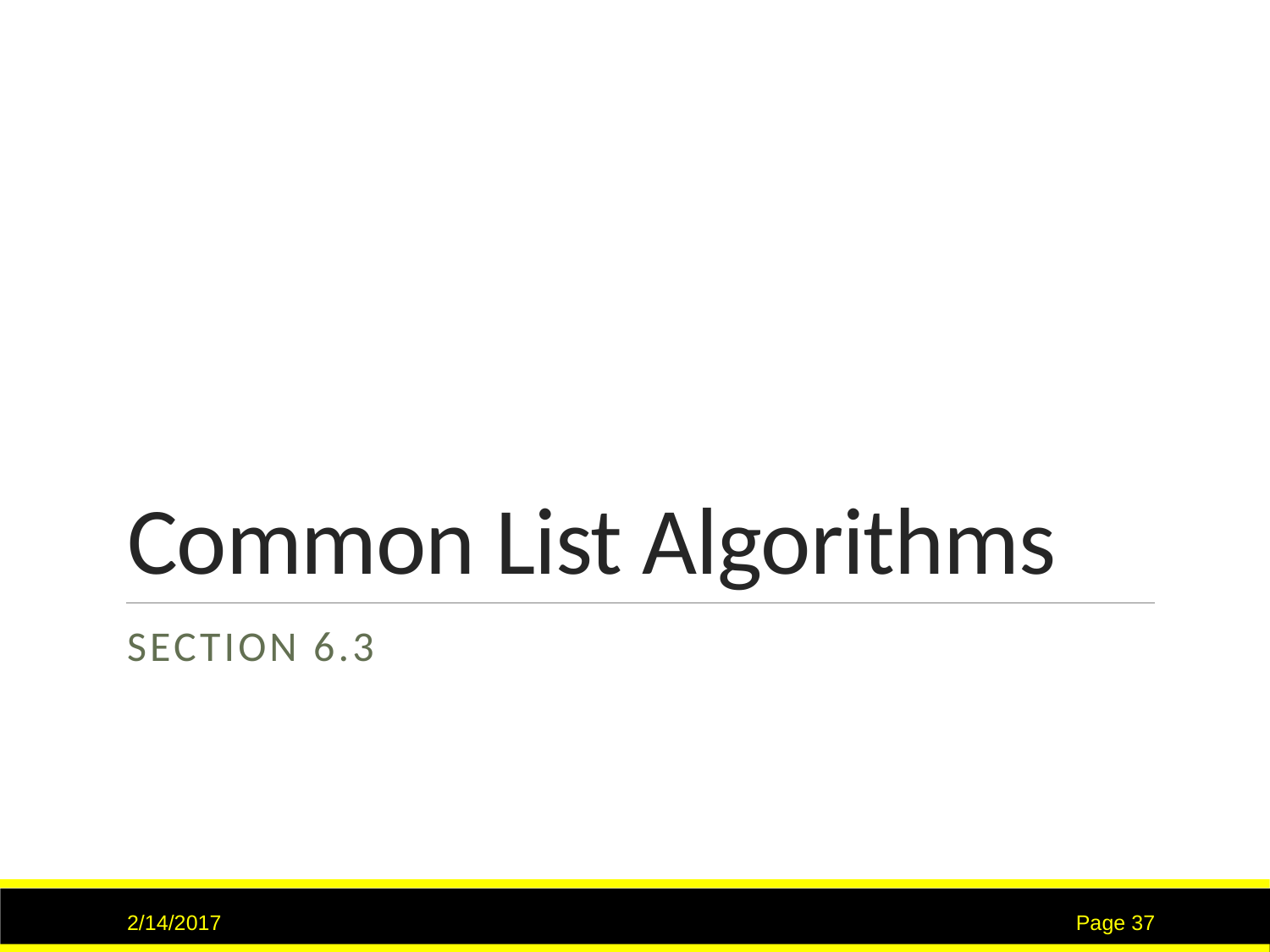

# Common List Algorithms
Section 6.3
2/14/2017
Page 37